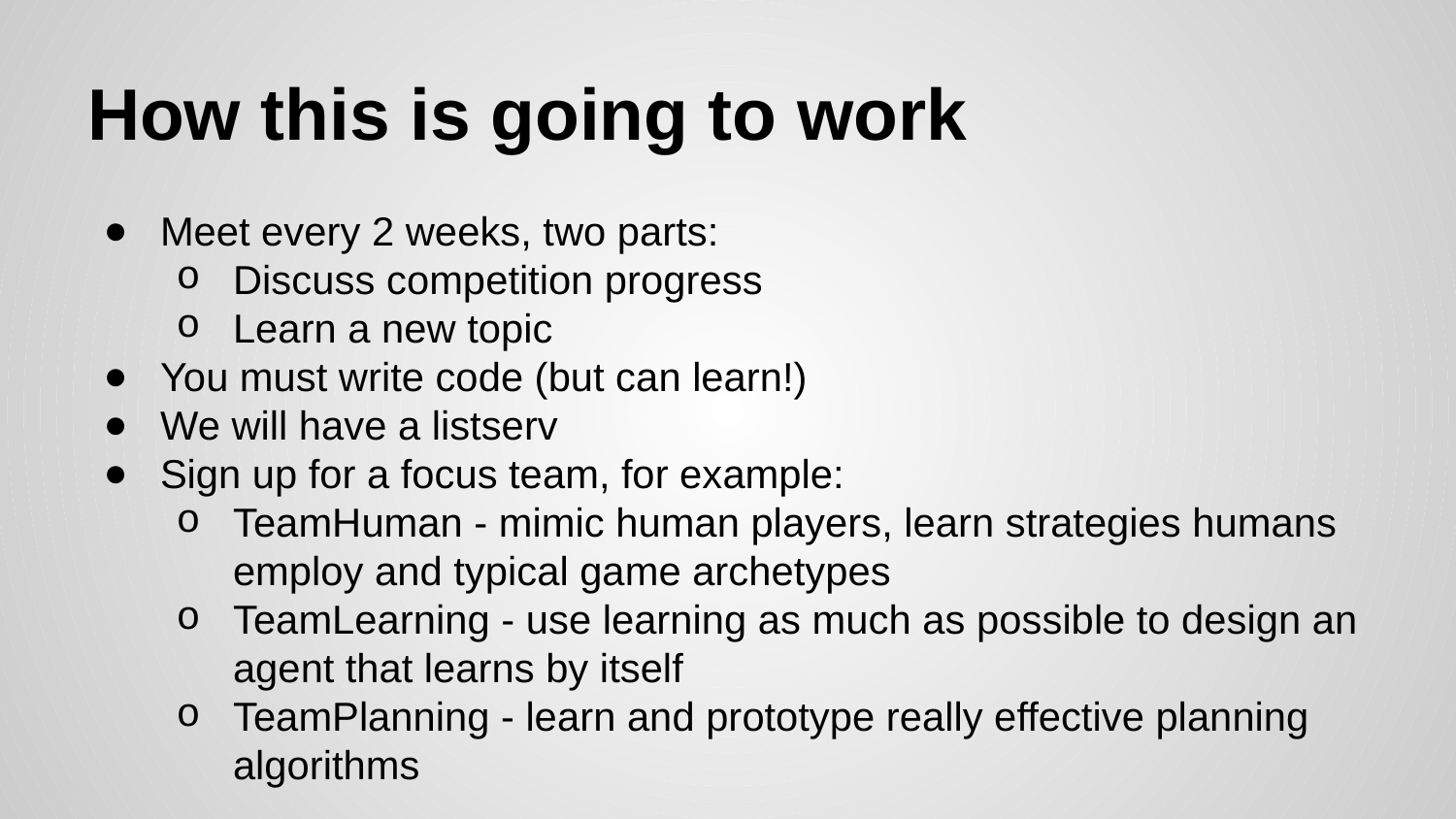

# How this is going to work
Meet every 2 weeks, two parts:
Discuss competition progress
Learn a new topic
You must write code (but can learn!)
We will have a listserv
Sign up for a focus team, for example:
TeamHuman - mimic human players, learn strategies humans employ and typical game archetypes
TeamLearning - use learning as much as possible to design an agent that learns by itself
TeamPlanning - learn and prototype really effective planning algorithms